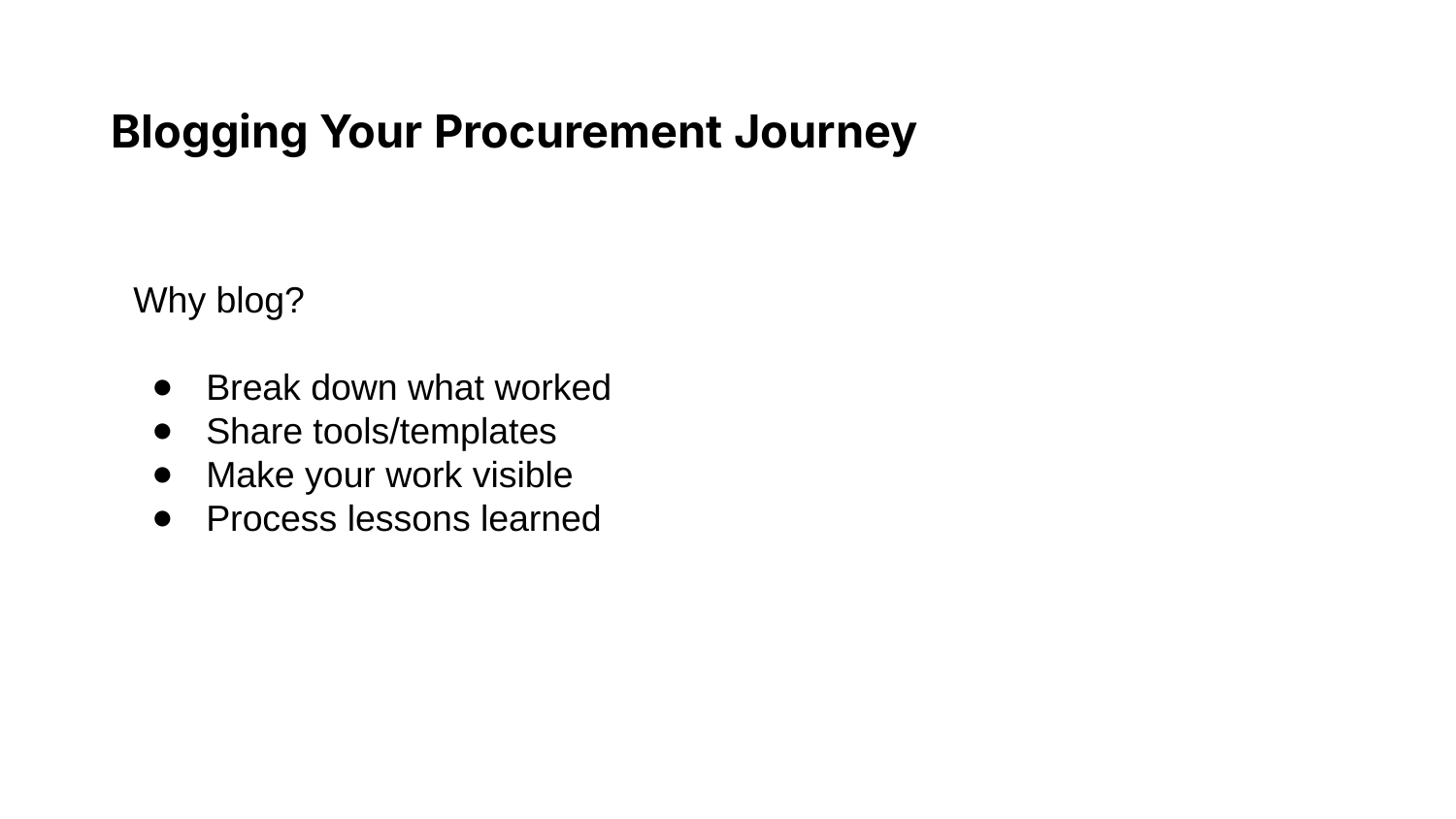

Blogging Your Procurement Journey
Why blog?

Break down what worked
Share tools/templates
Make your work visible
Process lessons learned